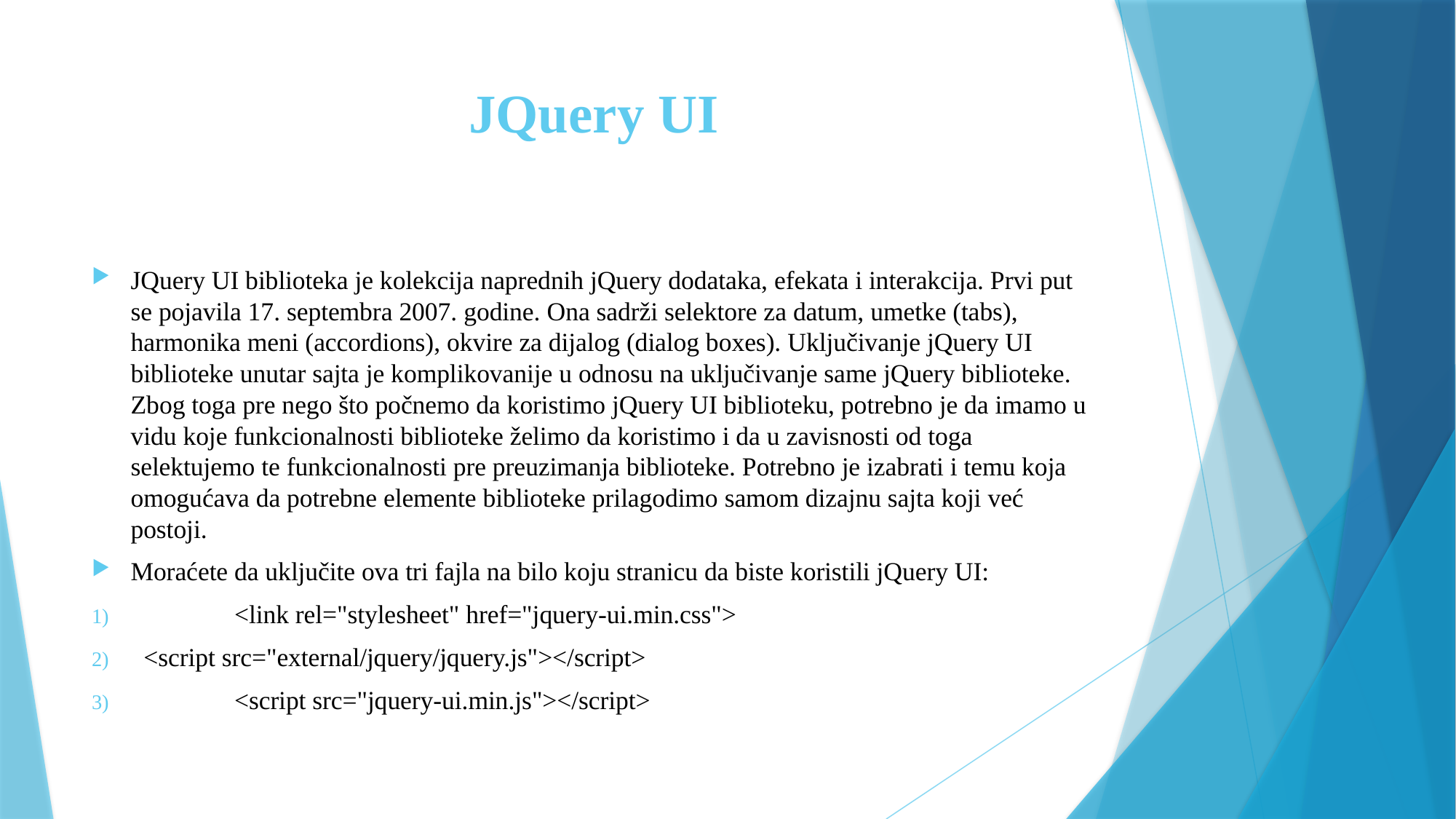

# JQuery UI
JQuery UI biblioteka je kolekcija naprednih jQuery dodataka, efekata i interakcija. Prvi put se pojavila 17. septembra 2007. godine. Ona sadrži selektore za datum, umetke (tabs), harmonika meni (accordions), okvire za dijalog (dialog boxes). Uključivanje jQuery UI biblioteke unutar sajta je komplikovanije u odnosu na uključivanje same jQuery biblioteke. Zbog toga pre nego što počnemo da koristimo jQuery UI biblioteku, potrebno je da imamo u vidu koje funkcionalnosti biblioteke želimo da koristimo i da u zavisnosti od toga selektujemo te funkcionalnosti pre preuzimanja biblioteke. Potrebno je izabrati i temu koja omogućava da potrebne elemente biblioteke prilagodimo samom dizajnu sajta koji već postoji.
Moraćete da uključite ova tri fajla na bilo koju stranicu da biste koristili jQuery UI:
	<link rel="stylesheet" href="jquery-ui.min.css">
  <script src="external/jquery/jquery.js"></script>
	<script src="jquery-ui.min.js"></script>